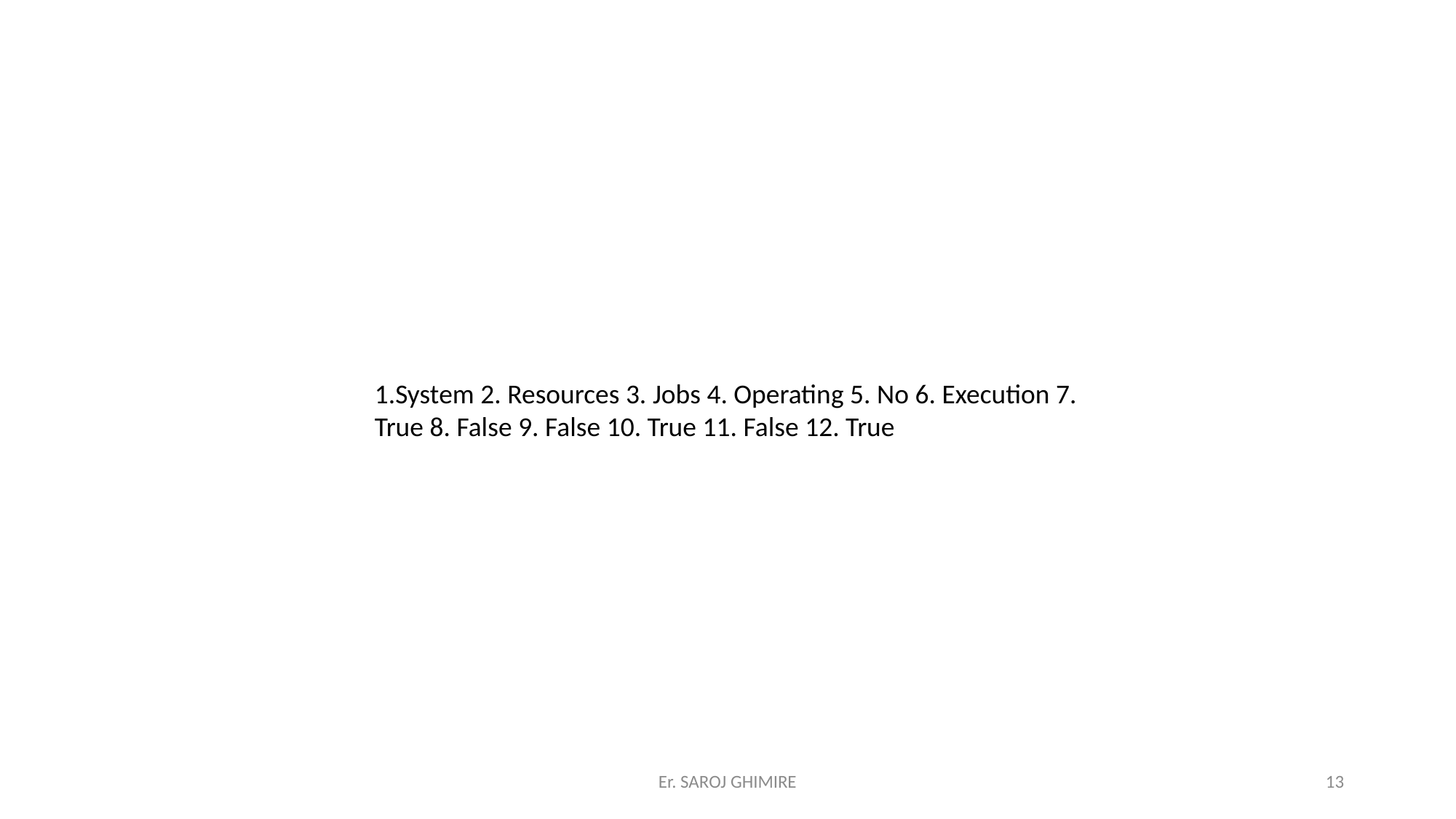

1.System 2. Resources 3. Jobs 4. Operating 5. No 6. Execution 7. True 8. False 9. False 10. True 11. False 12. True
Er. SAROJ GHIMIRE
13